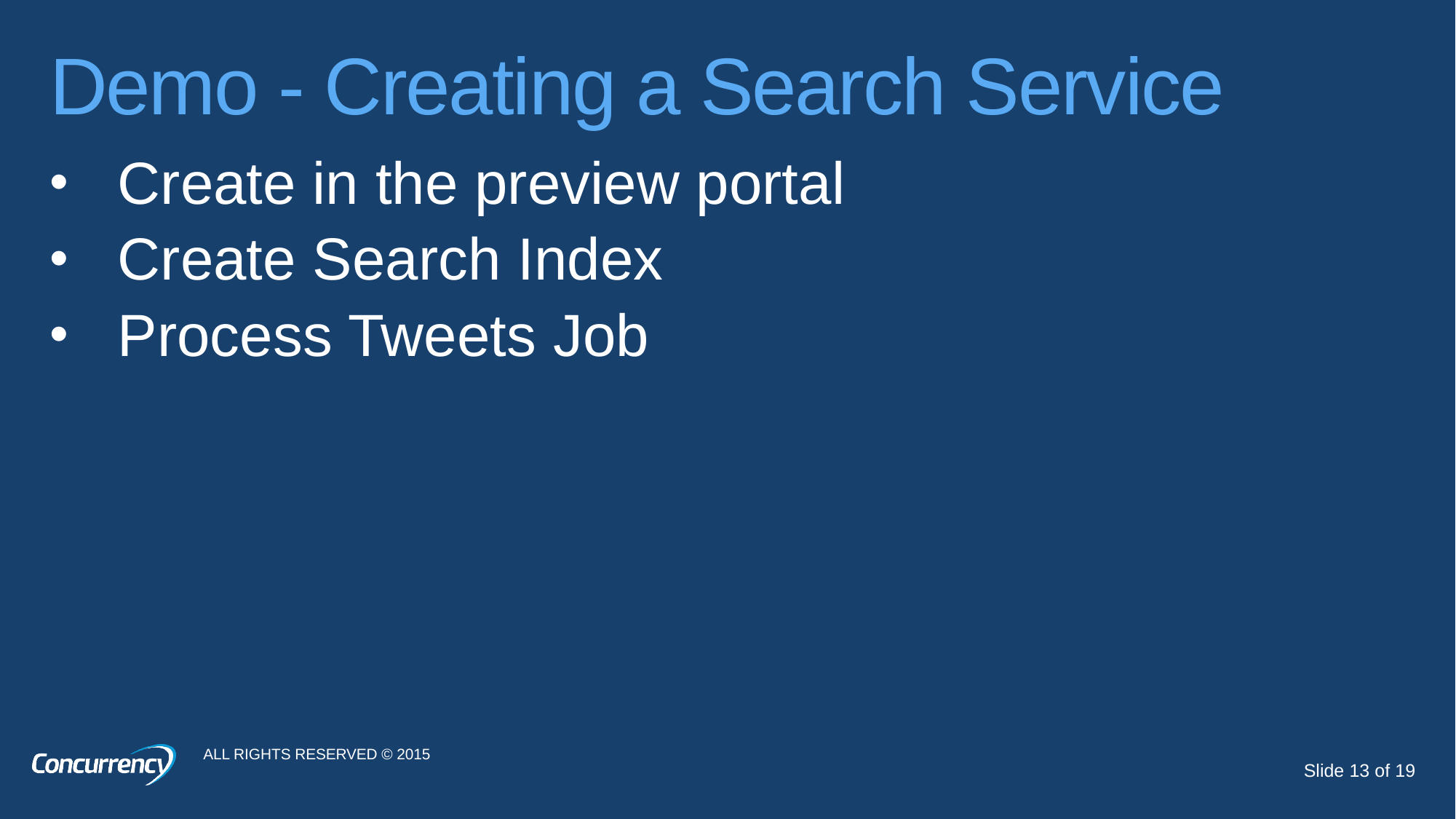

# Demo - Creating a Search Service
Create in the preview portal
Create Search Index
Process Tweets Job